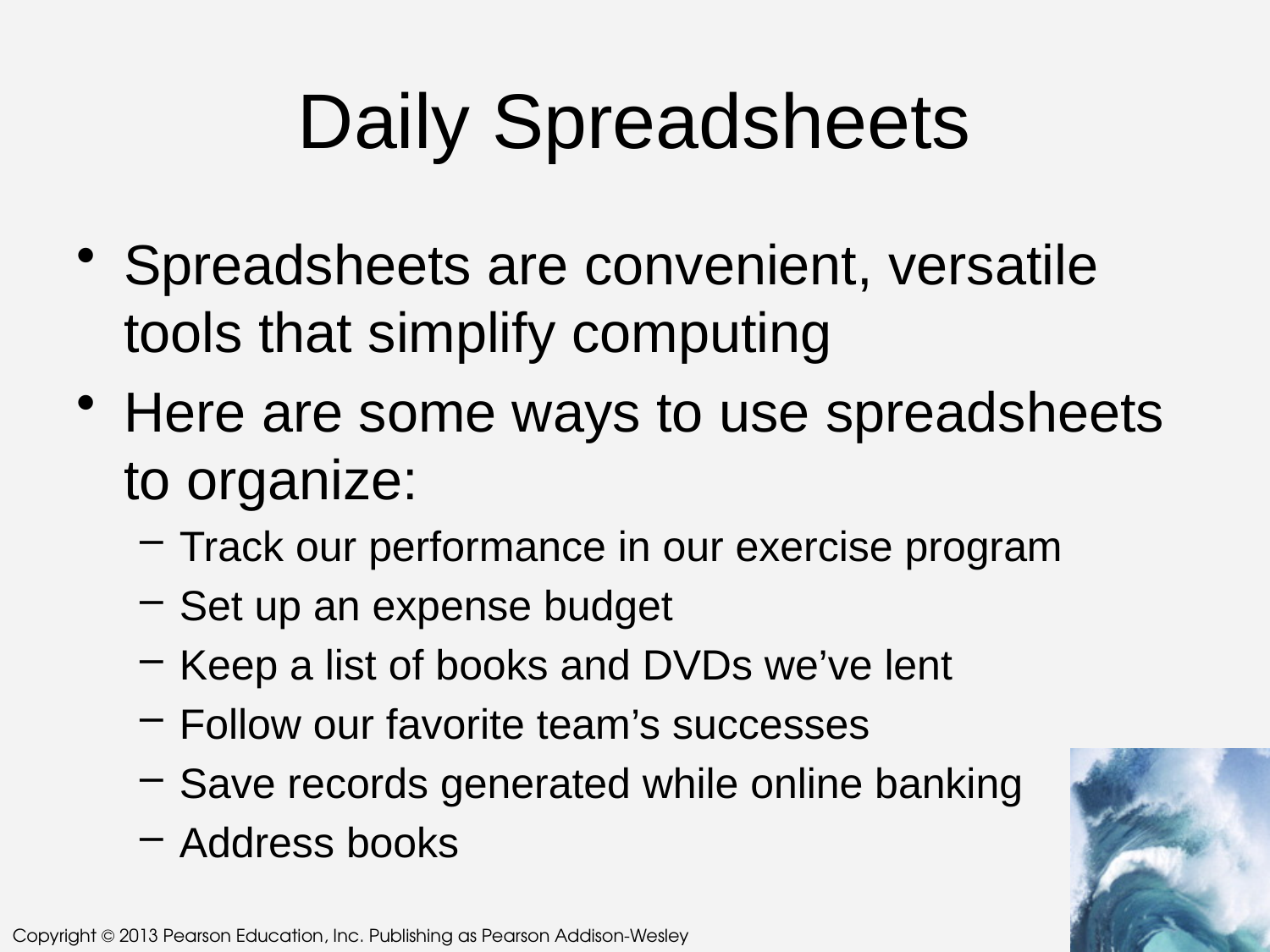

# Daily Spreadsheets
Spreadsheets are convenient, versatile tools that simplify computing
Here are some ways to use spreadsheets to organize:
Track our performance in our exercise program
Set up an expense budget
Keep a list of books and DVDs we’ve lent
Follow our favorite team’s successes
Save records generated while online banking
Address books